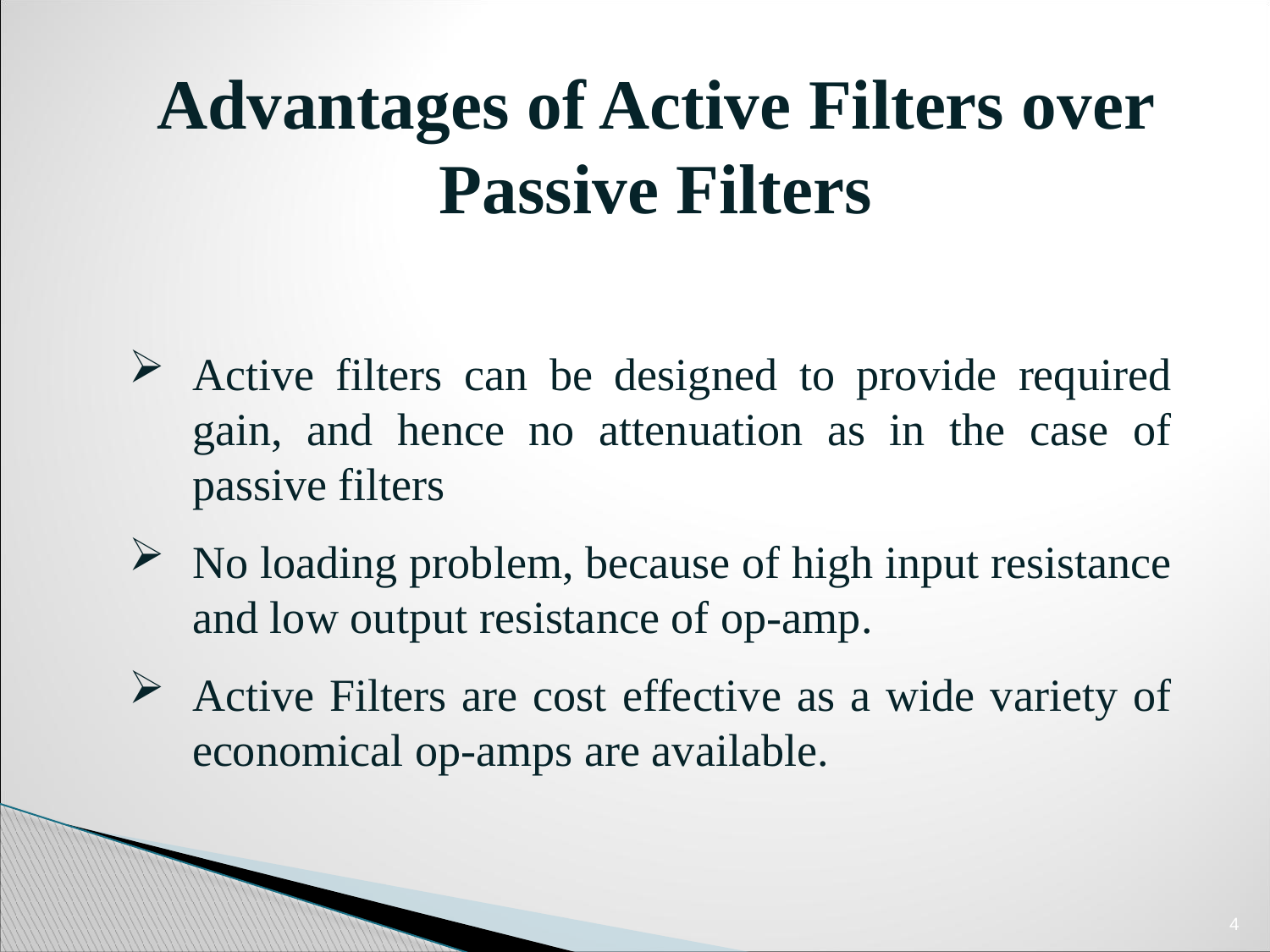

# Advantages of Active Filters over Passive Filters
Active filters can be designed to provide required gain, and hence no attenuation as in the case of passive filters
No loading problem, because of high input resistance and low output resistance of op-amp.
Active Filters are cost effective as a wide variety of economical op-amps are available.
4